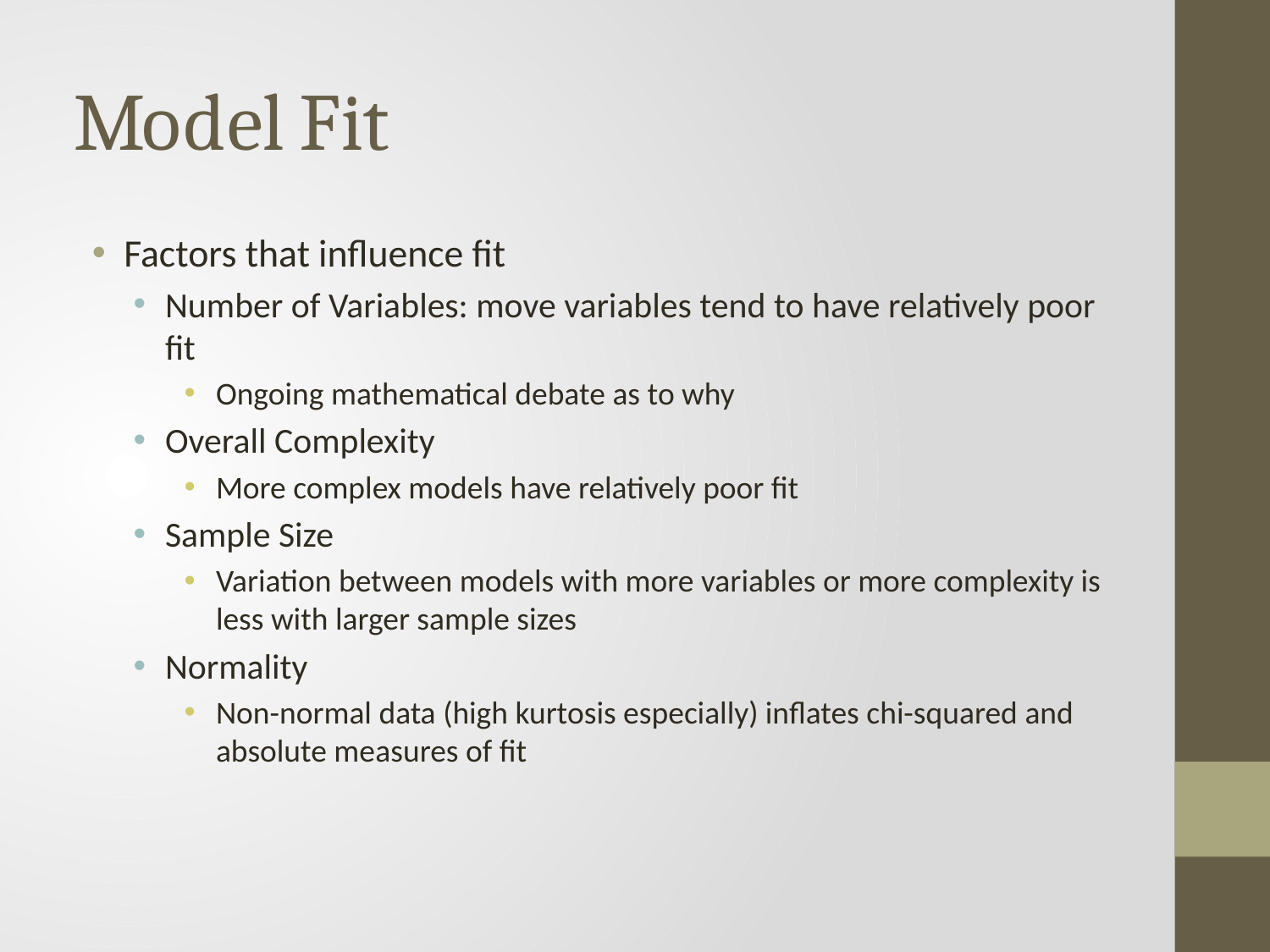

# Model Fit
Factors that influence fit
Number of Variables: move variables tend to have relatively poor fit
Ongoing mathematical debate as to why
Overall Complexity
More complex models have relatively poor fit
Sample Size
Variation between models with more variables or more complexity is less with larger sample sizes
Normality
Non-normal data (high kurtosis especially) inflates chi-squared and absolute measures of fit